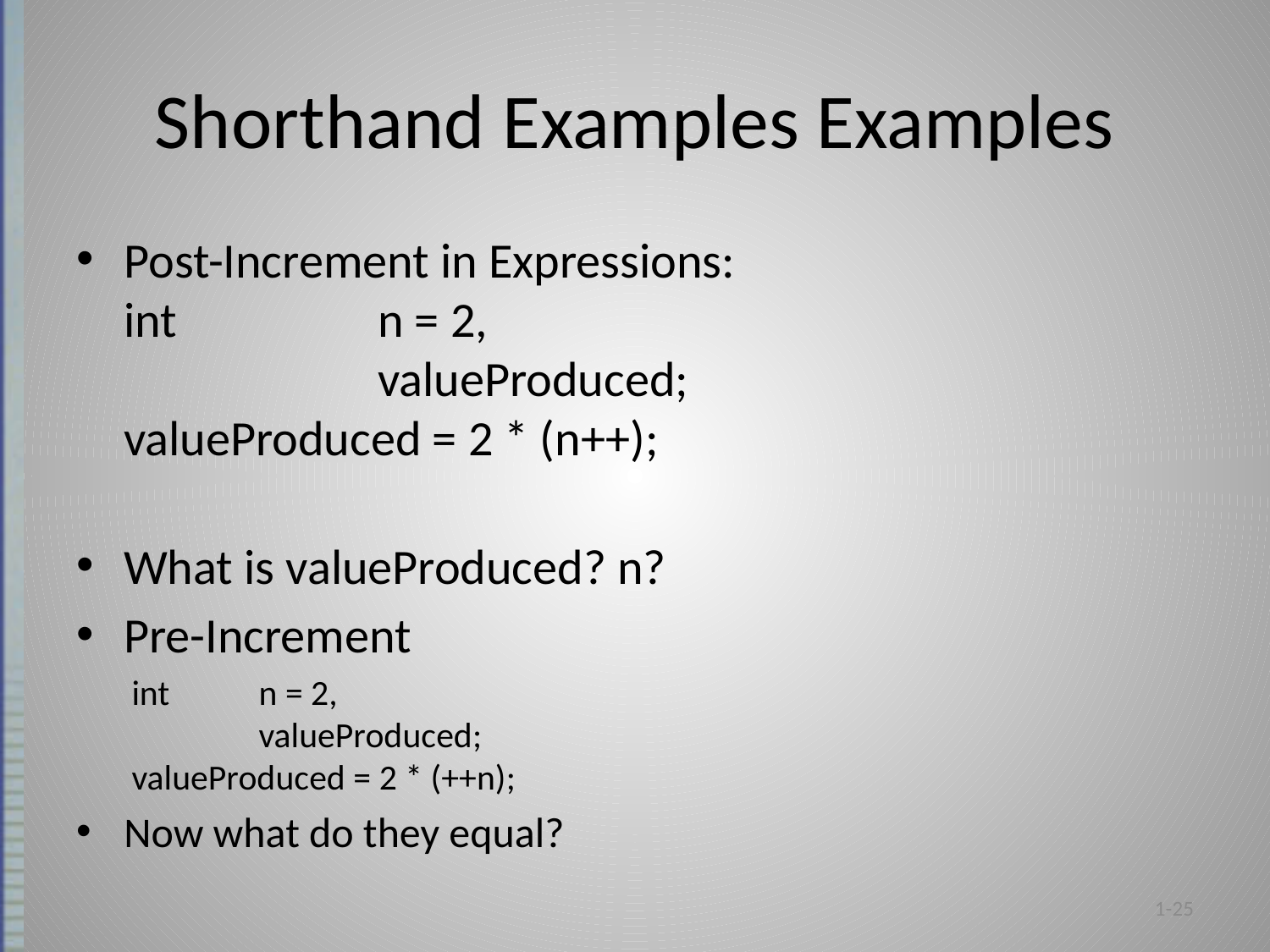

# Shorthand Examples Examples
Post-Increment in Expressions:
int 	n = 2,
	valueProduced;
valueProduced = 2 * (n++);
What is valueProduced? n?
Pre-Increment
int 	n = 2,
	valueProduced;
valueProduced = 2 * (++n);
Now what do they equal?
1-25